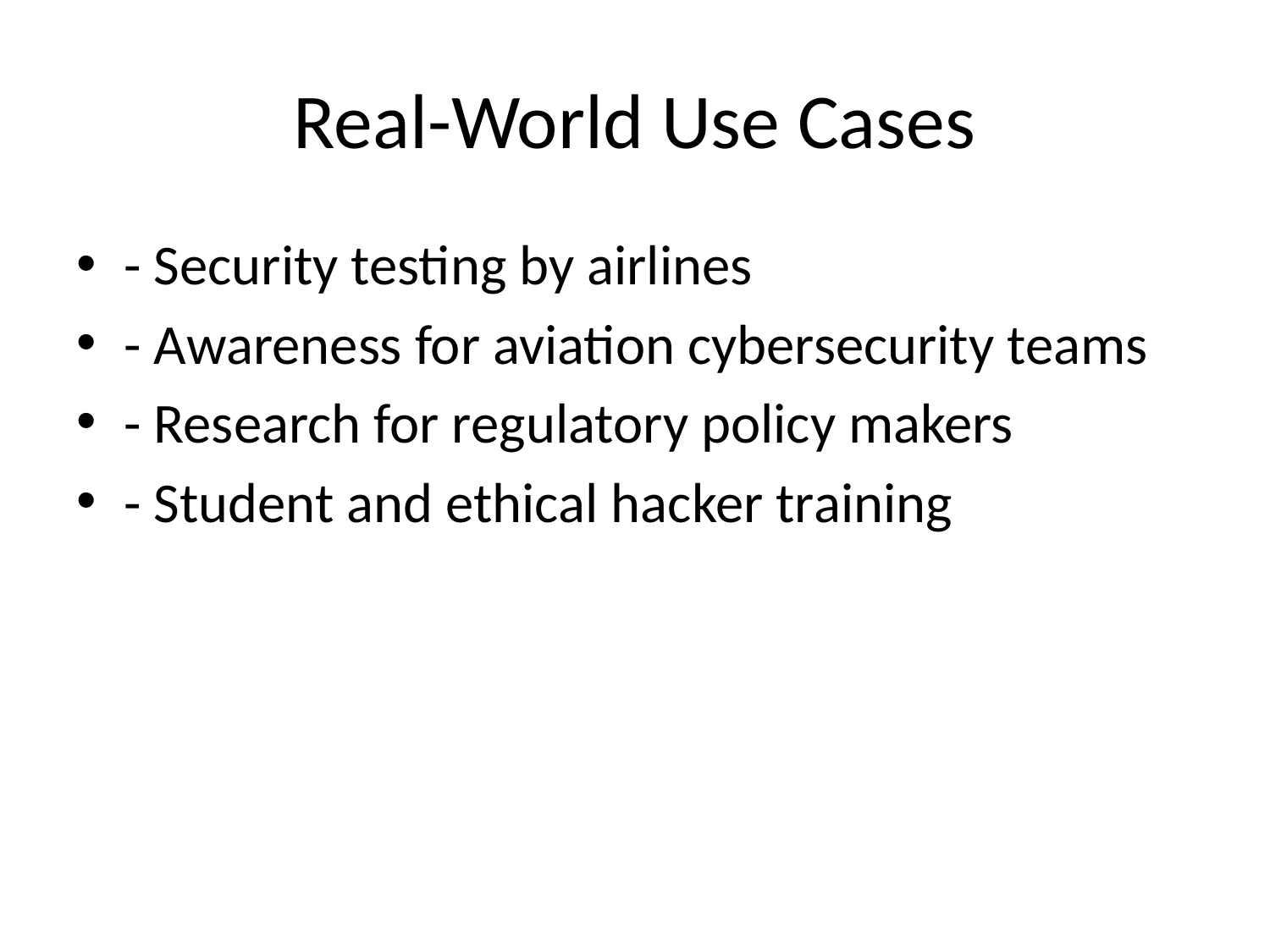

# Real-World Use Cases
- Security testing by airlines
- Awareness for aviation cybersecurity teams
- Research for regulatory policy makers
- Student and ethical hacker training